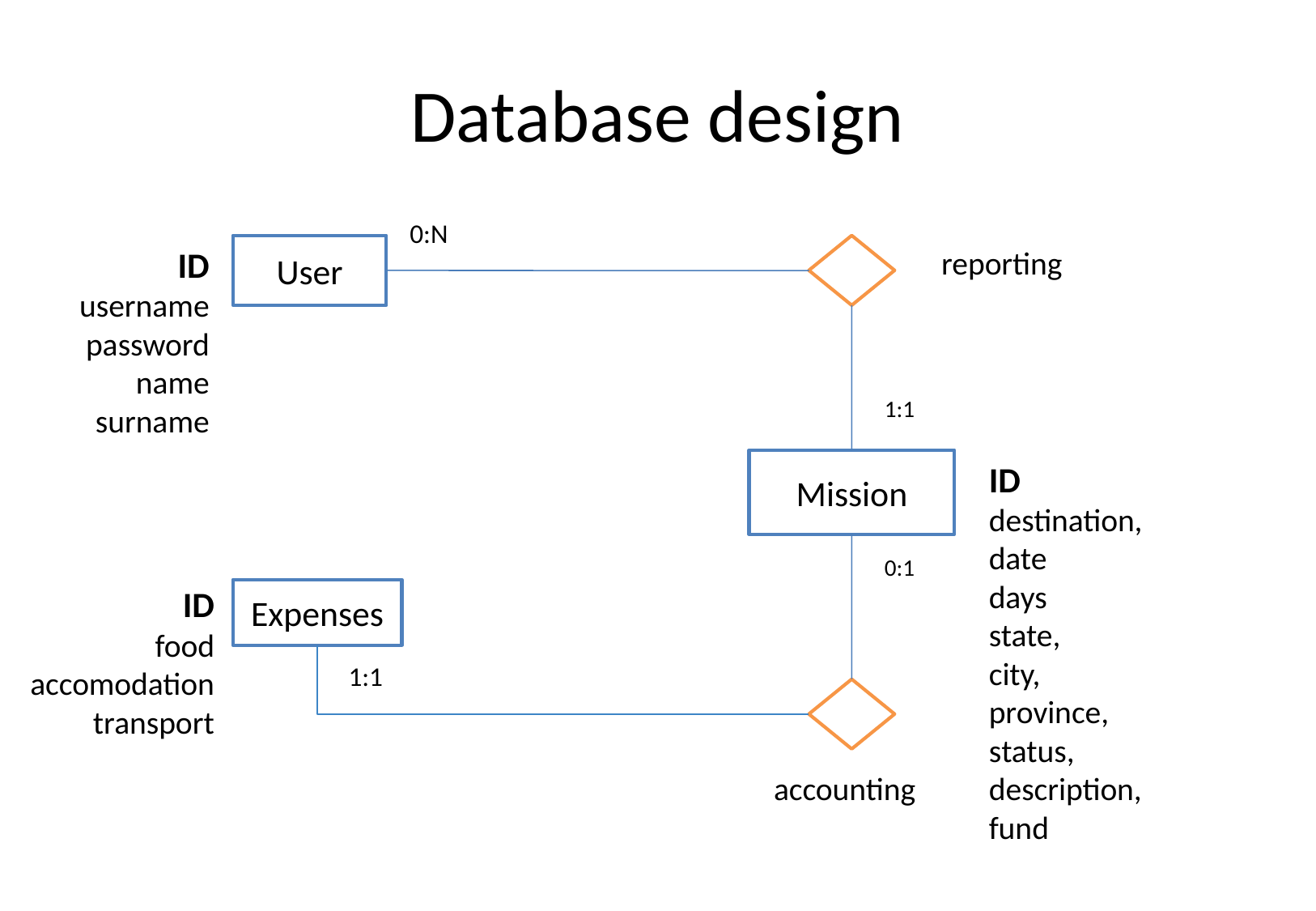

# Database design
0:N
ID
username
password
name
surname
User

reporting
1:1
Mission
ID
destination,
date
days
state,
city,
province,
status,
description,
fund

0:1
ID
food
accomodation
transport
Expenses
1:1

accounting